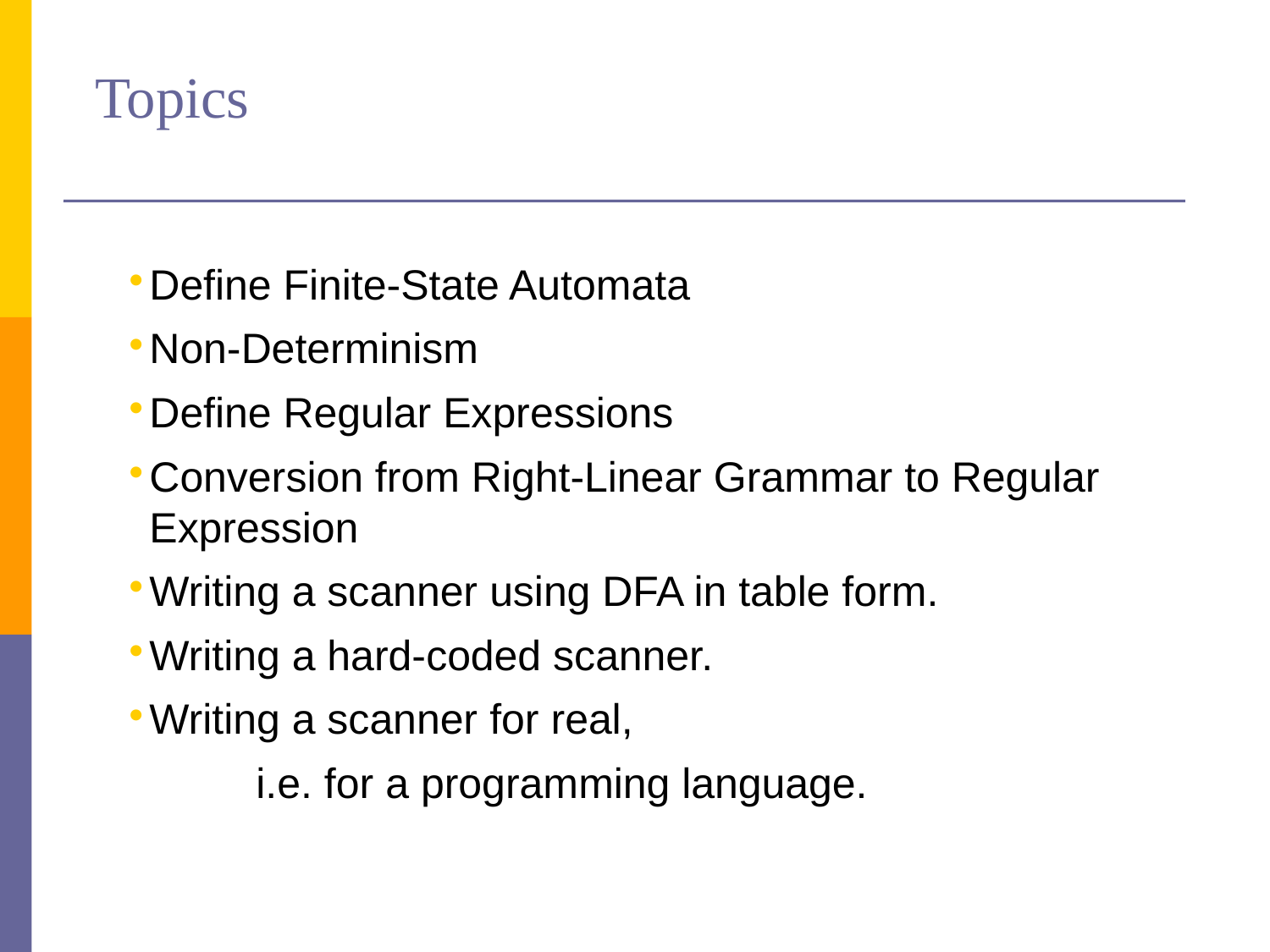

# Topics
Define Finite-State Automata
Non-Determinism
Define Regular Expressions
Conversion from Right-Linear Grammar to Regular Expression
Writing a scanner using DFA in table form.
Writing a hard-coded scanner.
Writing a scanner for real,
	i.e. for a programming language.